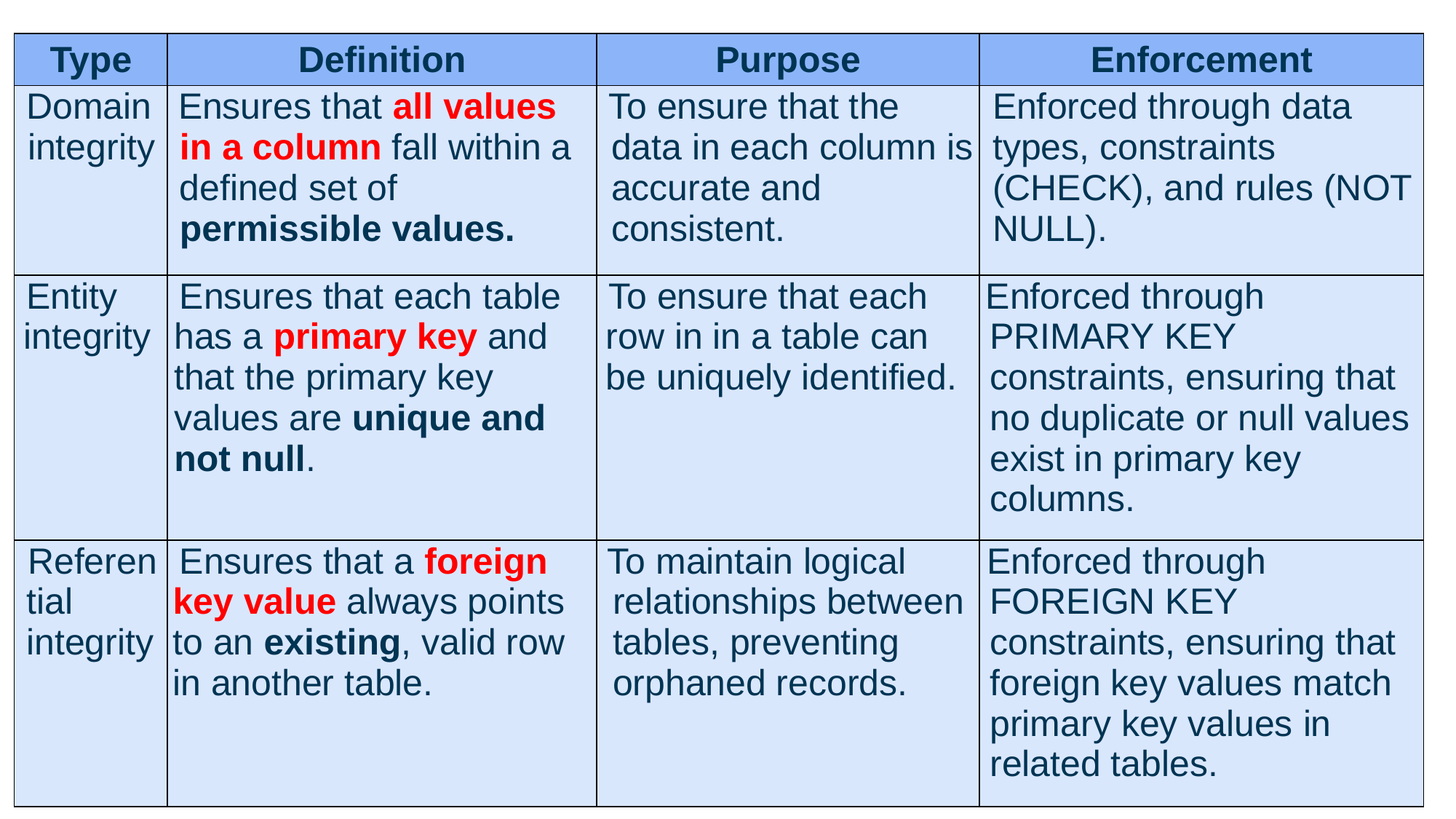

| Type | Definition | Purpose | Enforcement |
| --- | --- | --- | --- |
| Domain integrity | Ensures that all values in a column fall within a defined set of permissible values. | To ensure that the data in each column is accurate and consistent. | Enforced through data types, constraints (CHECK), and rules (NOT NULL). |
| Entity integrity | Ensures that each table has a primary key and that the primary key values are unique and not null. | To ensure that each row in in a table can be uniquely identified. | Enforced through PRIMARY KEY constraints, ensuring that no duplicate or null values exist in primary key columns. |
| Referential integrity | Ensures that a foreign key value always points to an existing, valid row in another table. | To maintain logical relationships between tables, preventing orphaned records. | Enforced through FOREIGN KEY constraints, ensuring that foreign key values match primary key values in related tables. |

7